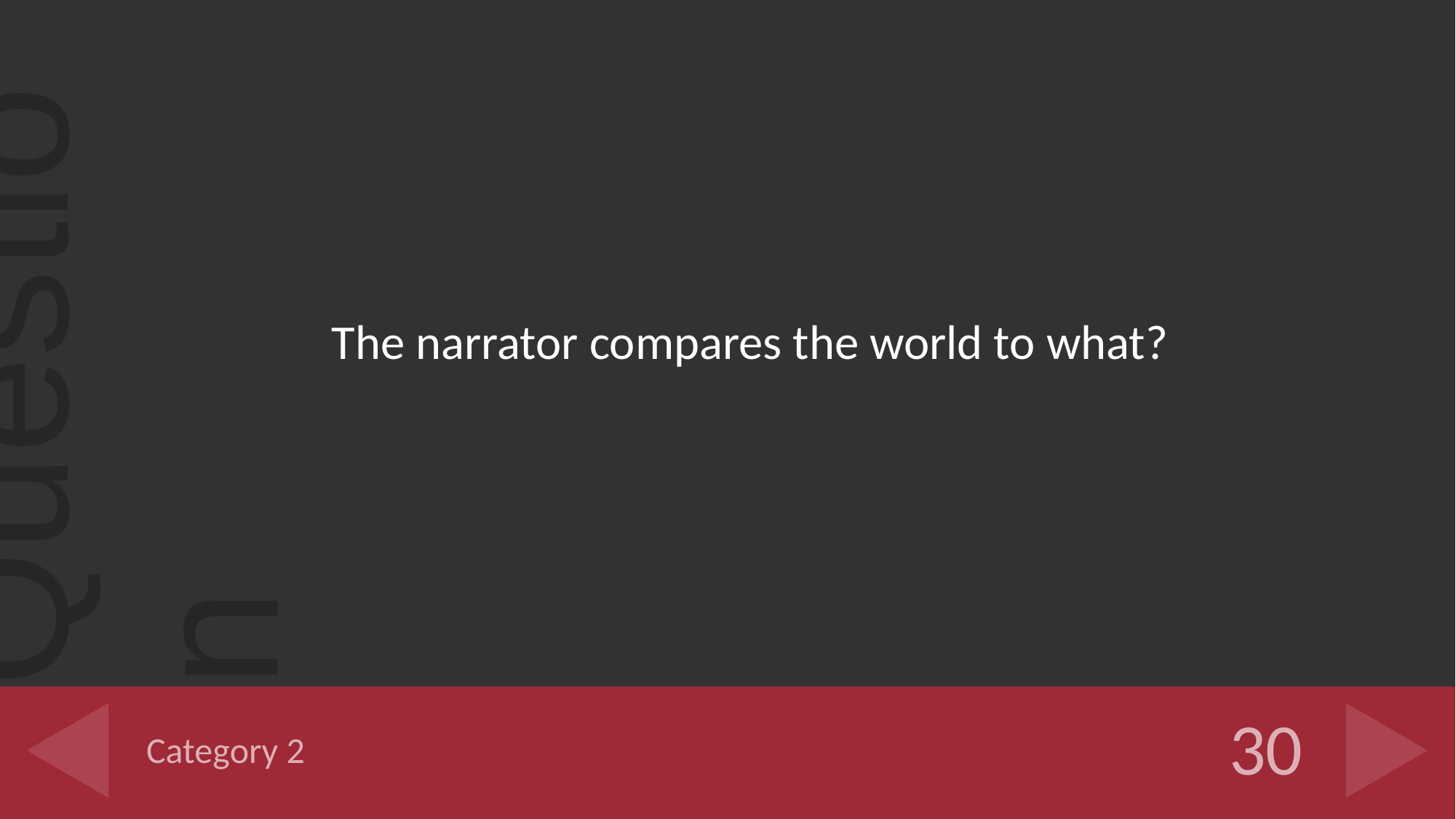

The narrator compares the world to what?
# Category 2
30